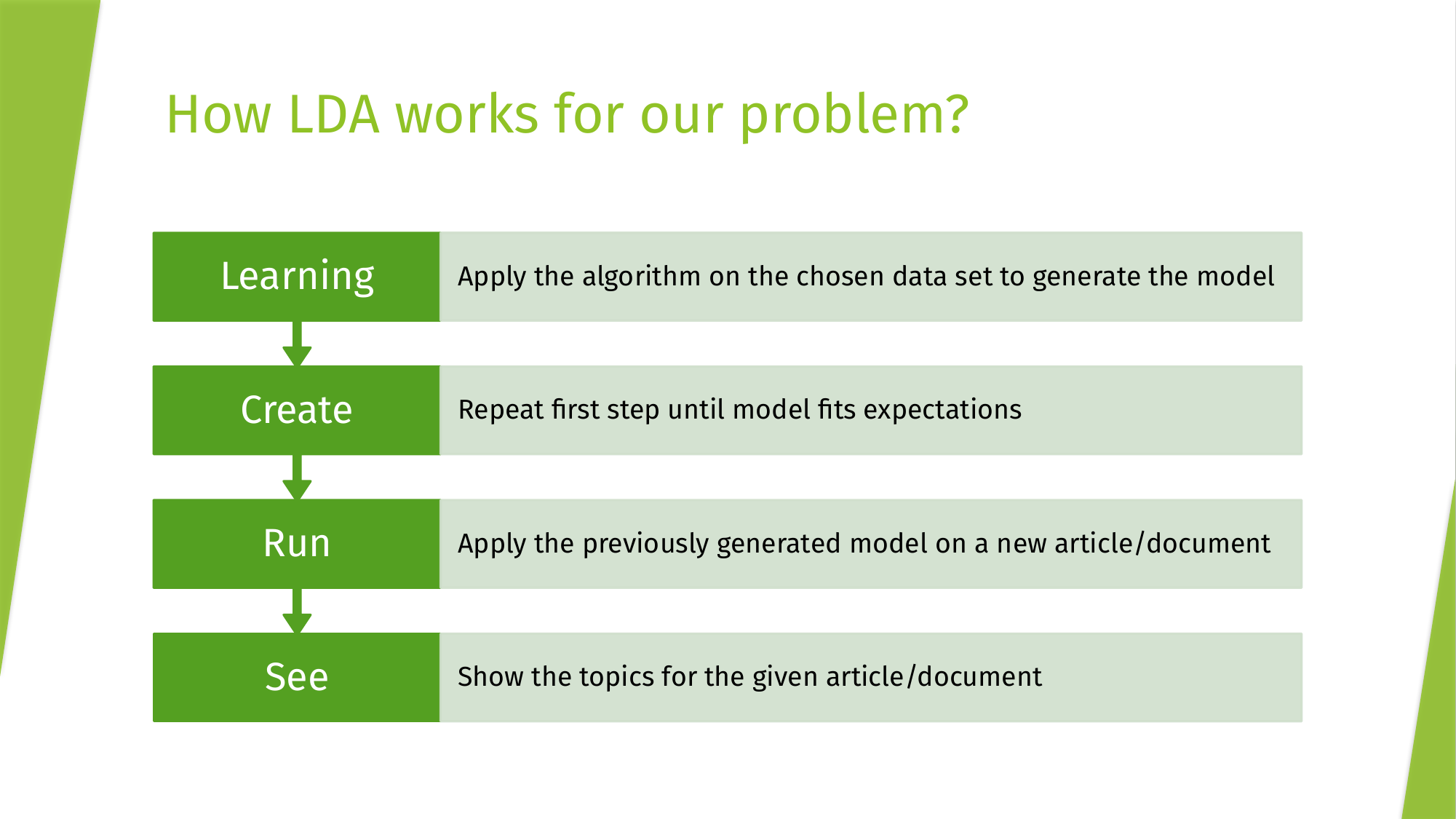

# How LDA works for our problem?
See
Show the topics for the given article/document
Run
Apply the previously generated model on a new article/document
Create
Repeat first step until model fits expectations
Learning
Apply the algorithm on the chosen data set to generate the model